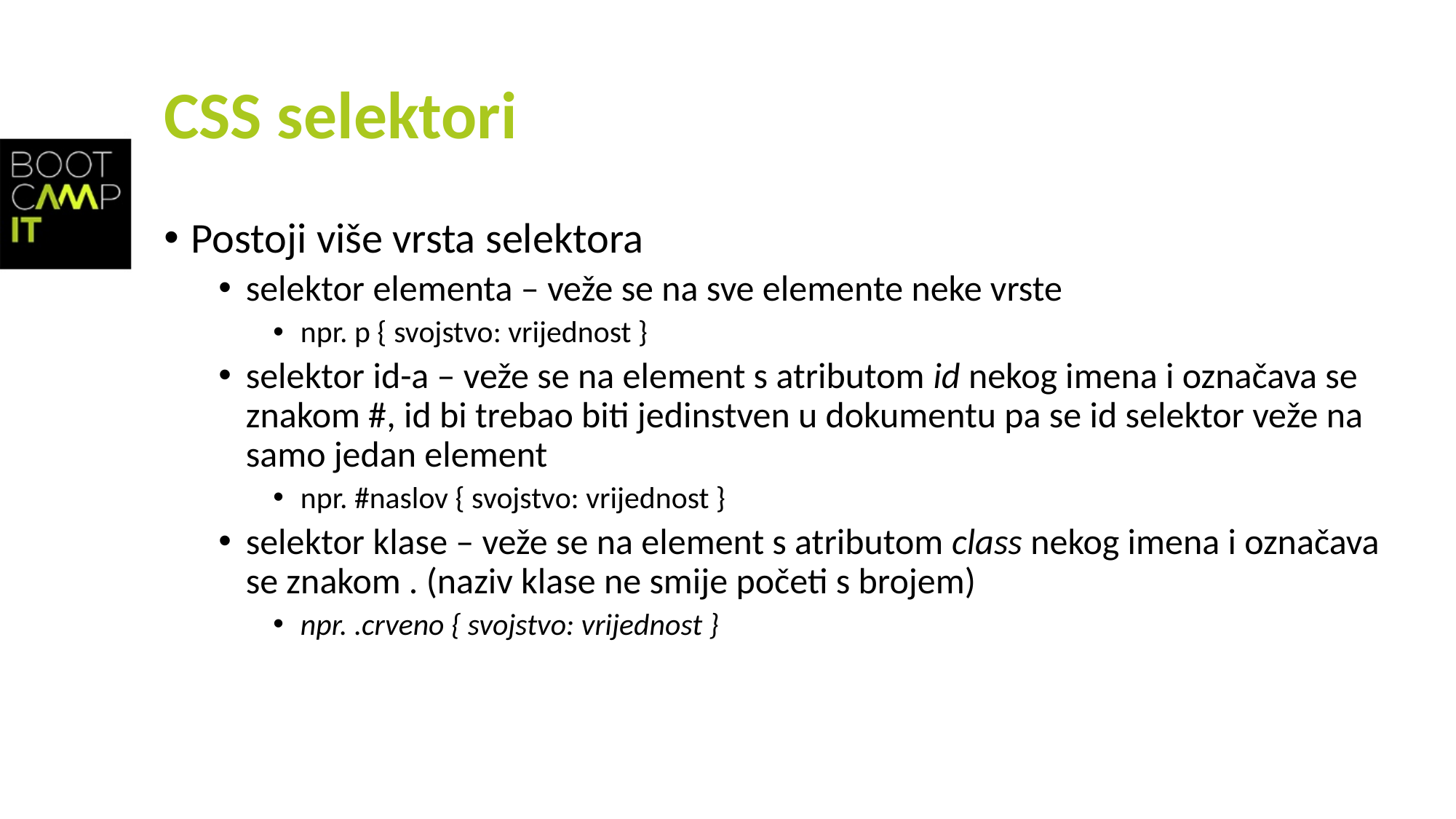

# CSS selektori
Postoji više vrsta selektora
selektor elementa – veže se na sve elemente neke vrste
npr. p { svojstvo: vrijednost }
selektor id-a – veže se na element s atributom id nekog imena i označava se znakom #, id bi trebao biti jedinstven u dokumentu pa se id selektor veže na samo jedan element
npr. #naslov { svojstvo: vrijednost }
selektor klase – veže se na element s atributom class nekog imena i označava se znakom . (naziv klase ne smije početi s brojem)
npr. .crveno { svojstvo: vrijednost }